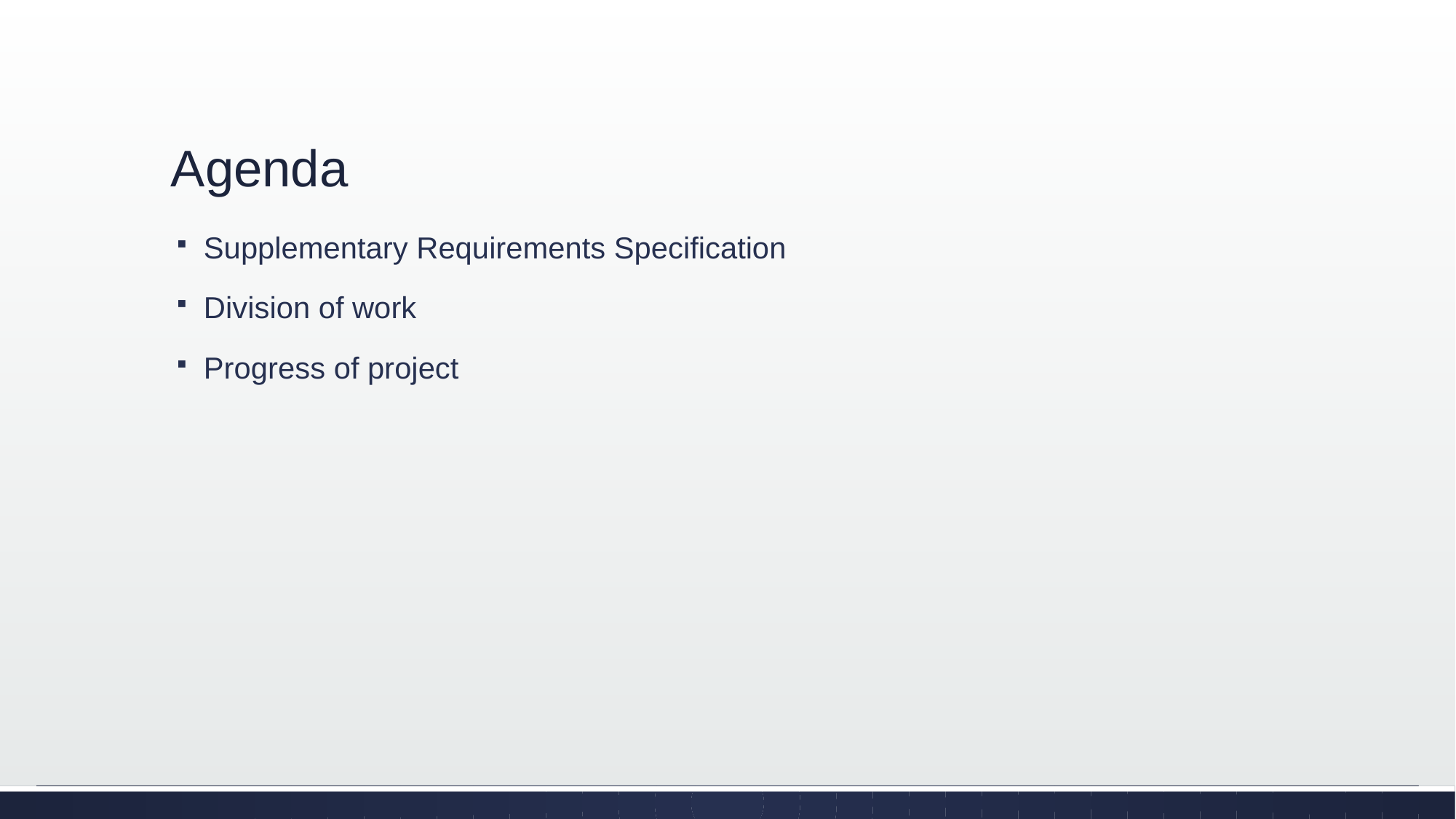

# Agenda
Supplementary Requirements Specification
Division of work
Progress of project